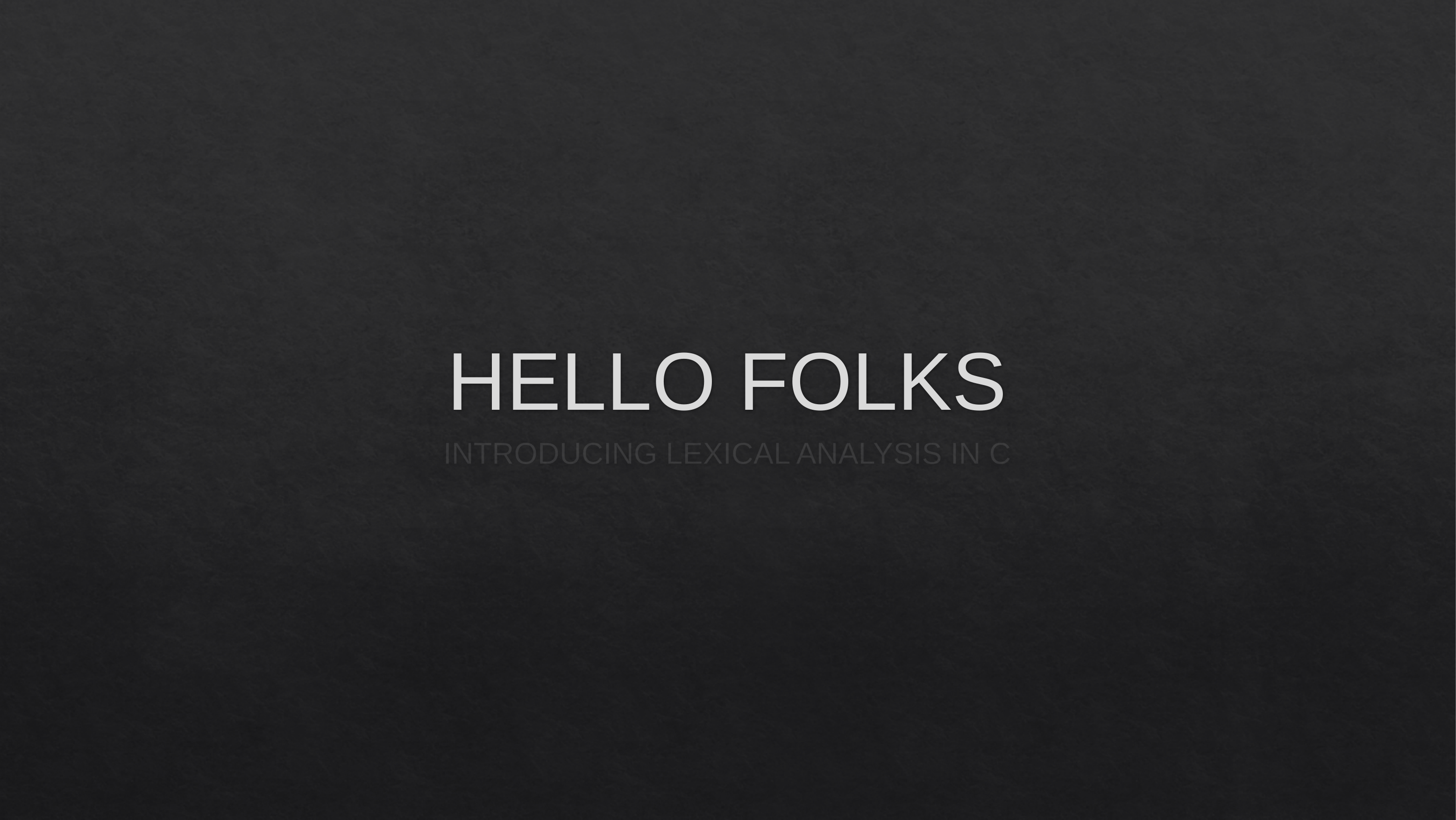

# HELLO FOLKS
INTRODUCING LEXICAL ANALYSIS IN C